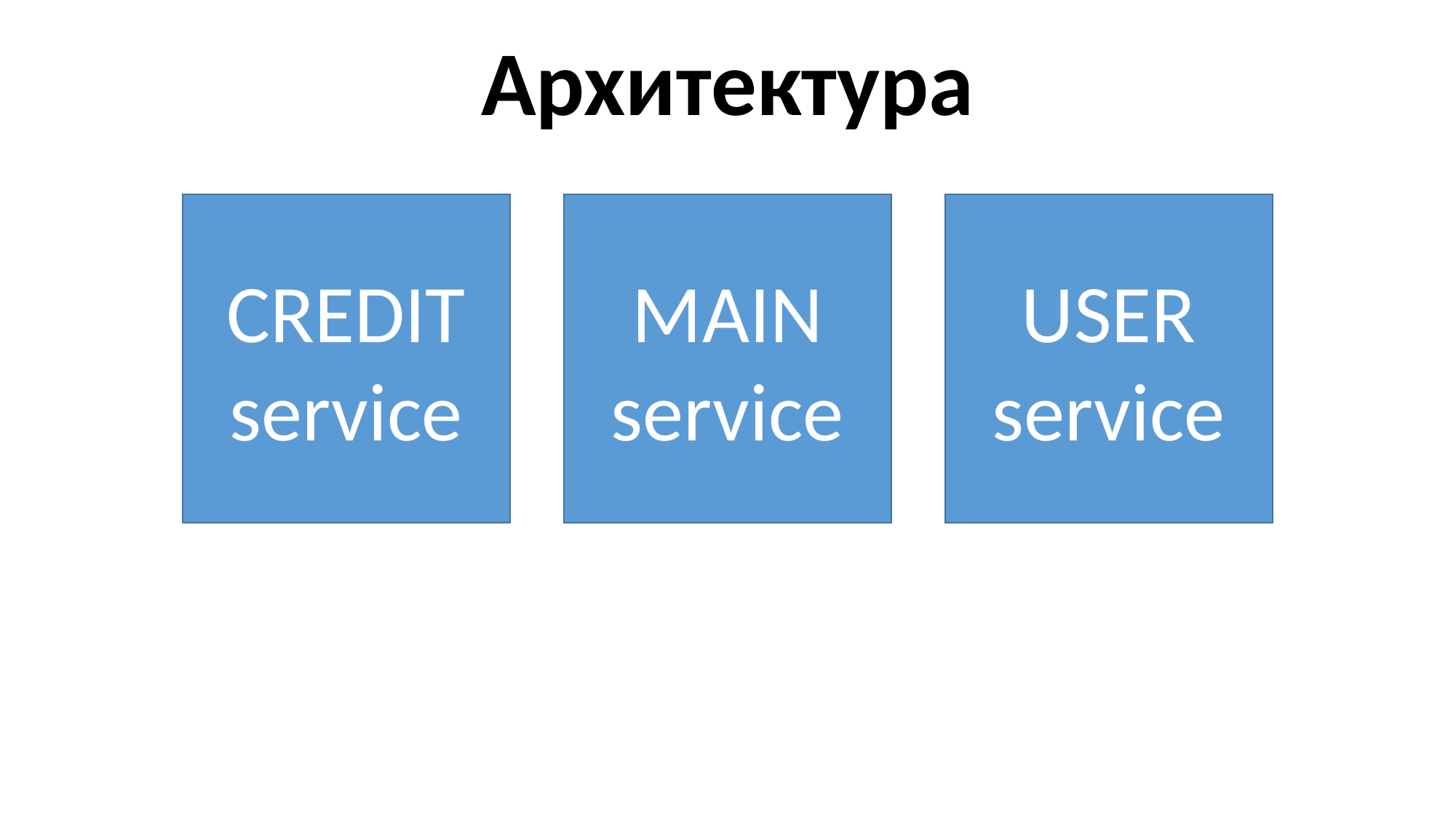

Архитектура

Сервис
кредитной истории
Хранит информацию о денежных операциях пользователей
Используется многими организациями
CREDIT
service
MAIN
service

Сервис
основного доступа
Обрабатывает запросы пользователей
Используется работниками нескольких организаций

Сервис
данных пользователей
Хранит подробную информацию о пользователях организации
Используется одной организацией
USER
service